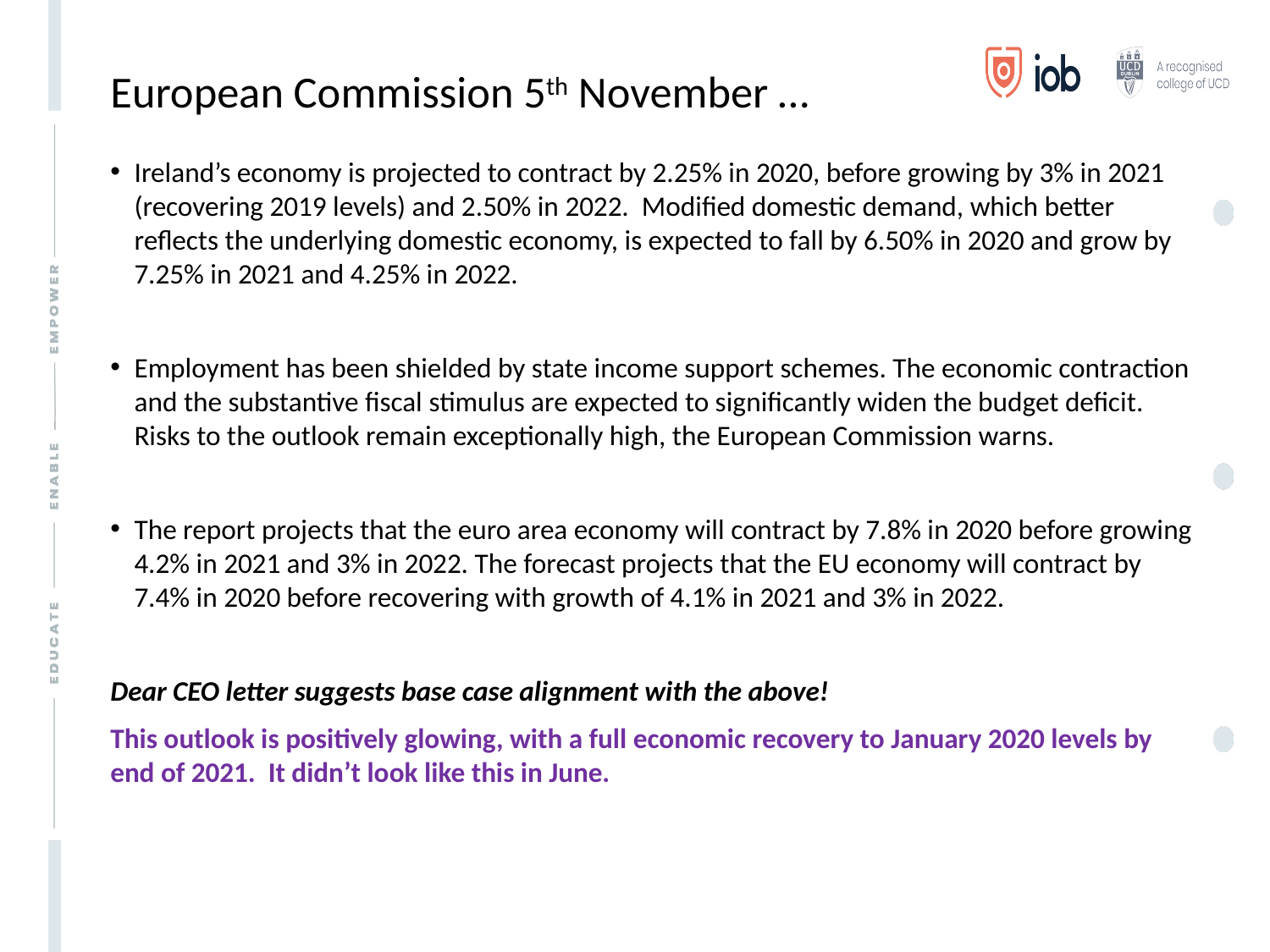

# European Commission 5th November …
Ireland’s economy is projected to contract by 2.25% in 2020, before growing by 3% in 2021 (recovering 2019 levels) and 2.50% in 2022.  Modified domestic demand, which better reflects the underlying domestic economy, is expected to fall by 6.50% in 2020 and grow by 7.25% in 2021 and 4.25% in 2022.

Employment has been shielded by state income support schemes. The economic contraction and the substantive fiscal stimulus are expected to significantly widen the budget deficit. Risks to the outlook remain exceptionally high, the European Commission warns.

The report projects that the euro area economy will contract by 7.8% in 2020 before growing 4.2% in 2021 and 3% in 2022. The forecast projects that the EU economy will contract by 7.4% in 2020 before recovering with growth of 4.1% in 2021 and 3% in 2022.

Dear CEO letter suggests base case alignment with the above!
This outlook is positively glowing, with a full economic recovery to January 2020 levels by end of 2021.  It didn’t look like this in June.